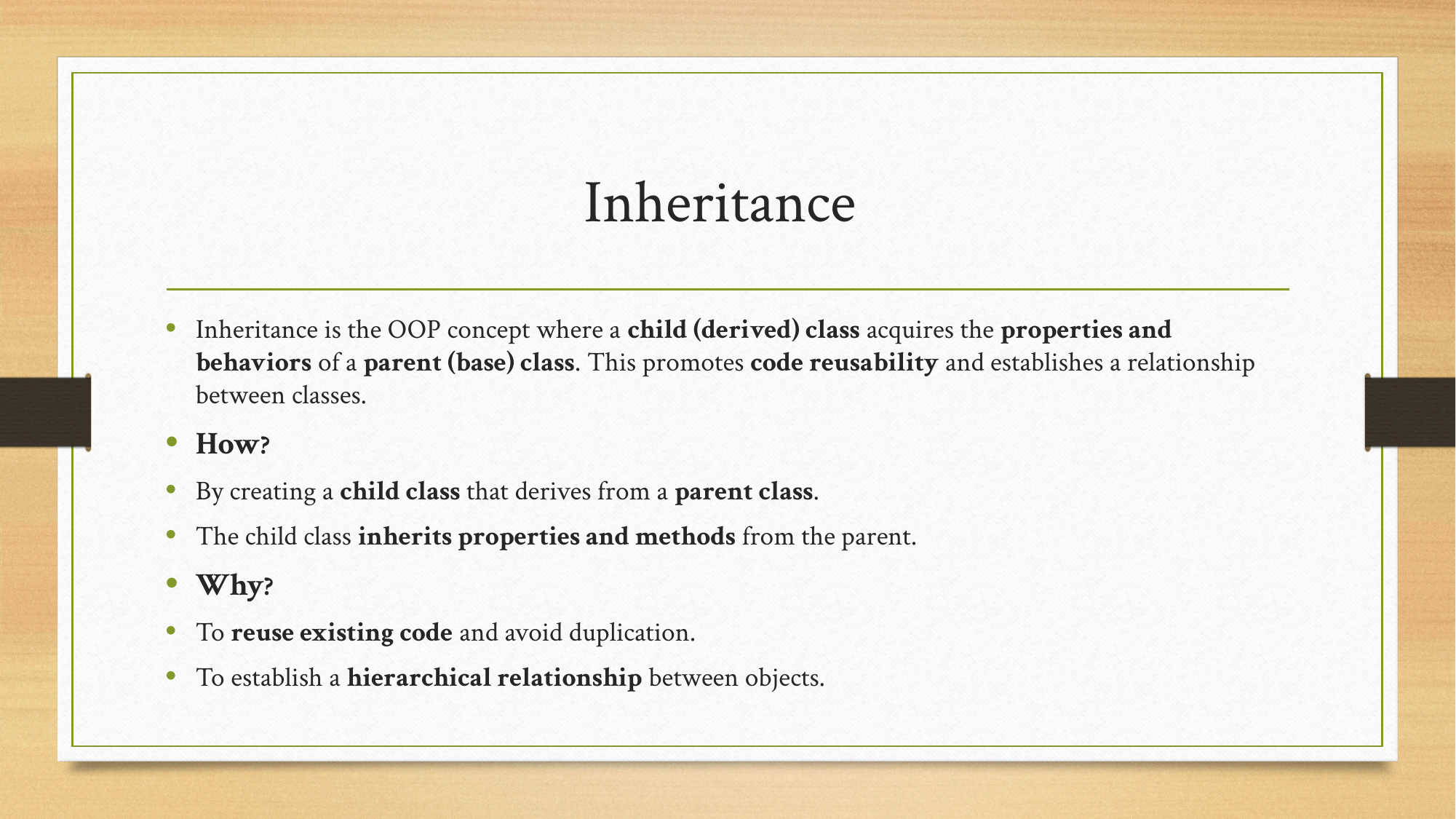

# Inheritance
Inheritance is the OOP concept where a child (derived) class acquires the properties and behaviors of a parent (base) class. This promotes code reusability and establishes a relationship between classes.
How?
By creating a child class that derives from a parent class.
The child class inherits properties and methods from the parent.
Why?
To reuse existing code and avoid duplication.
To establish a hierarchical relationship between objects.